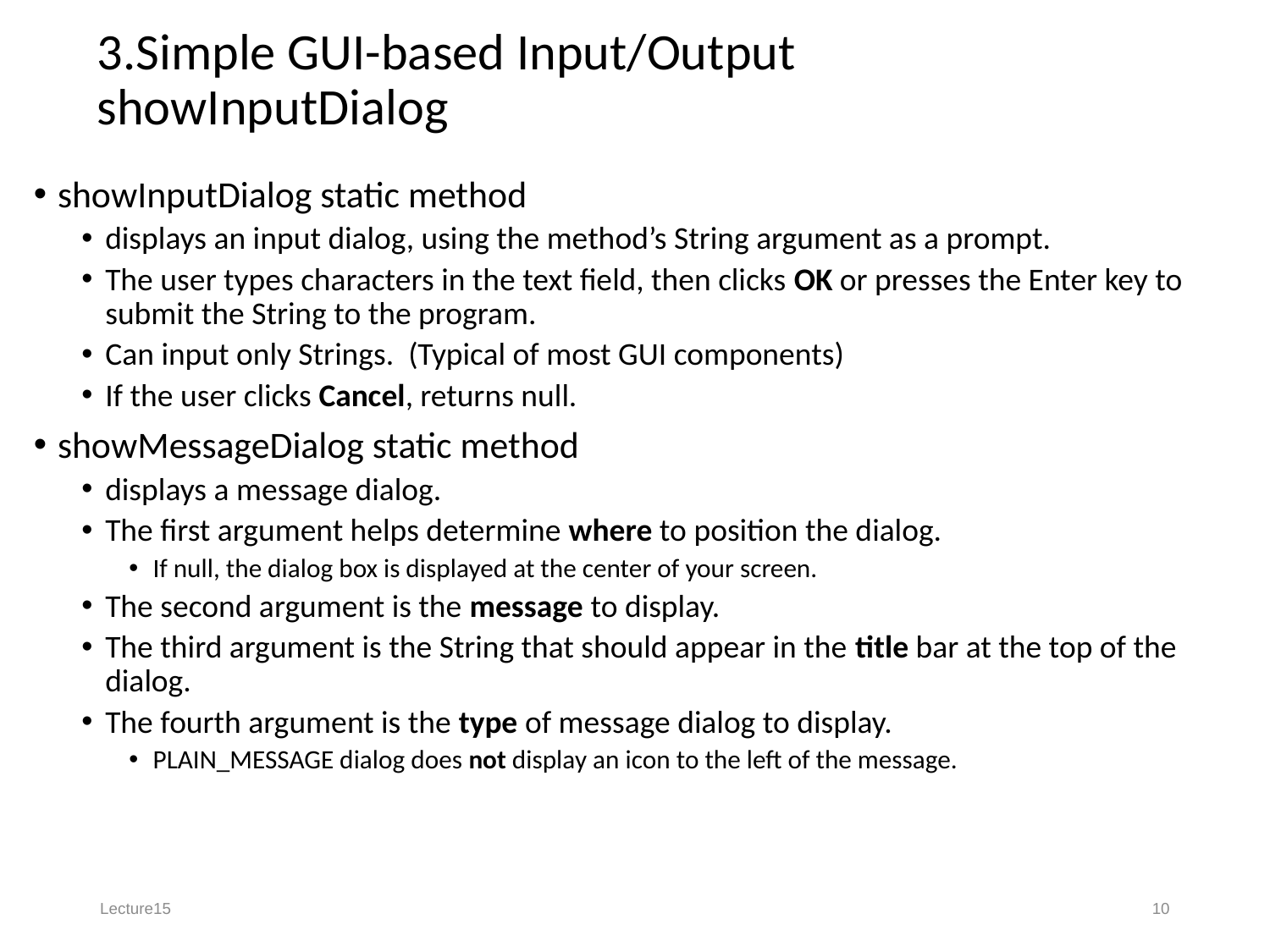

# 3.Simple GUI-based Input/Output showInputDialog
showInputDialog static method
displays an input dialog, using the method’s String argument as a prompt.
The user types characters in the text field, then clicks OK or presses the Enter key to submit the String to the program.
Can input only Strings.  (Typical of most GUI components)
If the user clicks Cancel, returns null.
showMessageDialog static method
displays a message dialog.
The first argument helps determine where to position the dialog.
If null, the dialog box is displayed at the center of your screen.
The second argument is the message to display.
The third argument is the String that should appear in the title bar at the top of the dialog.
The fourth argument is the type of message dialog to display.
PLAIN_MESSAGE dialog does not display an icon to the left of the message.

Lecture15
10